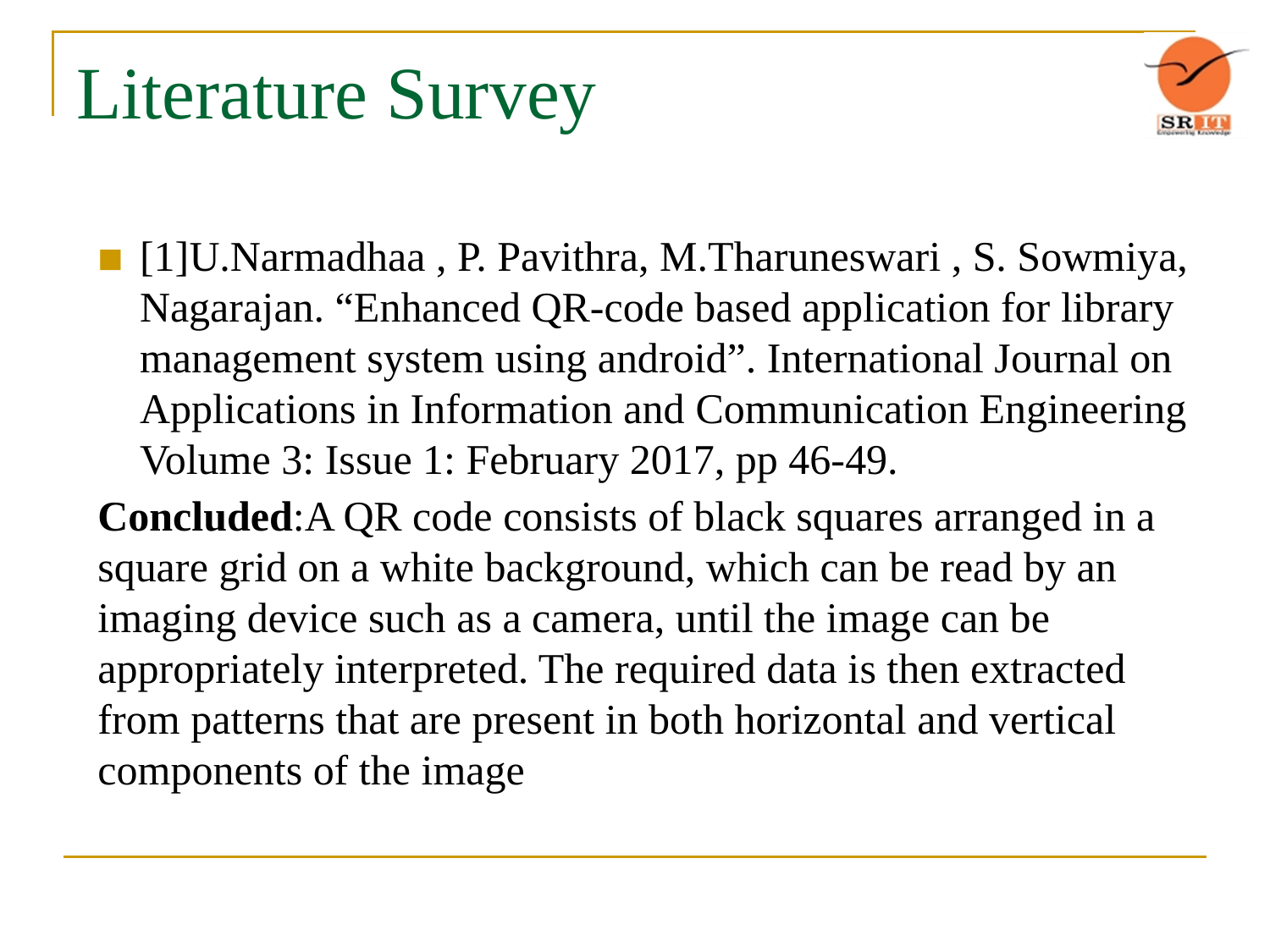

# Literature Survey
[1]U.Narmadhaa , P. Pavithra, M.Tharuneswari , S. Sowmiya, Nagarajan. “Enhanced QR-code based application for library management system using android”. International Journal on Applications in Information and Communication Engineering Volume 3: Issue 1: February 2017, pp 46-49.
Concluded:A QR code consists of black squares arranged in a    square grid on a white background, which can be read by an imaging device such as a camera, until the image can be appropriately interpreted. The required data is then extracted from patterns that are present in both horizontal and vertical components of the image